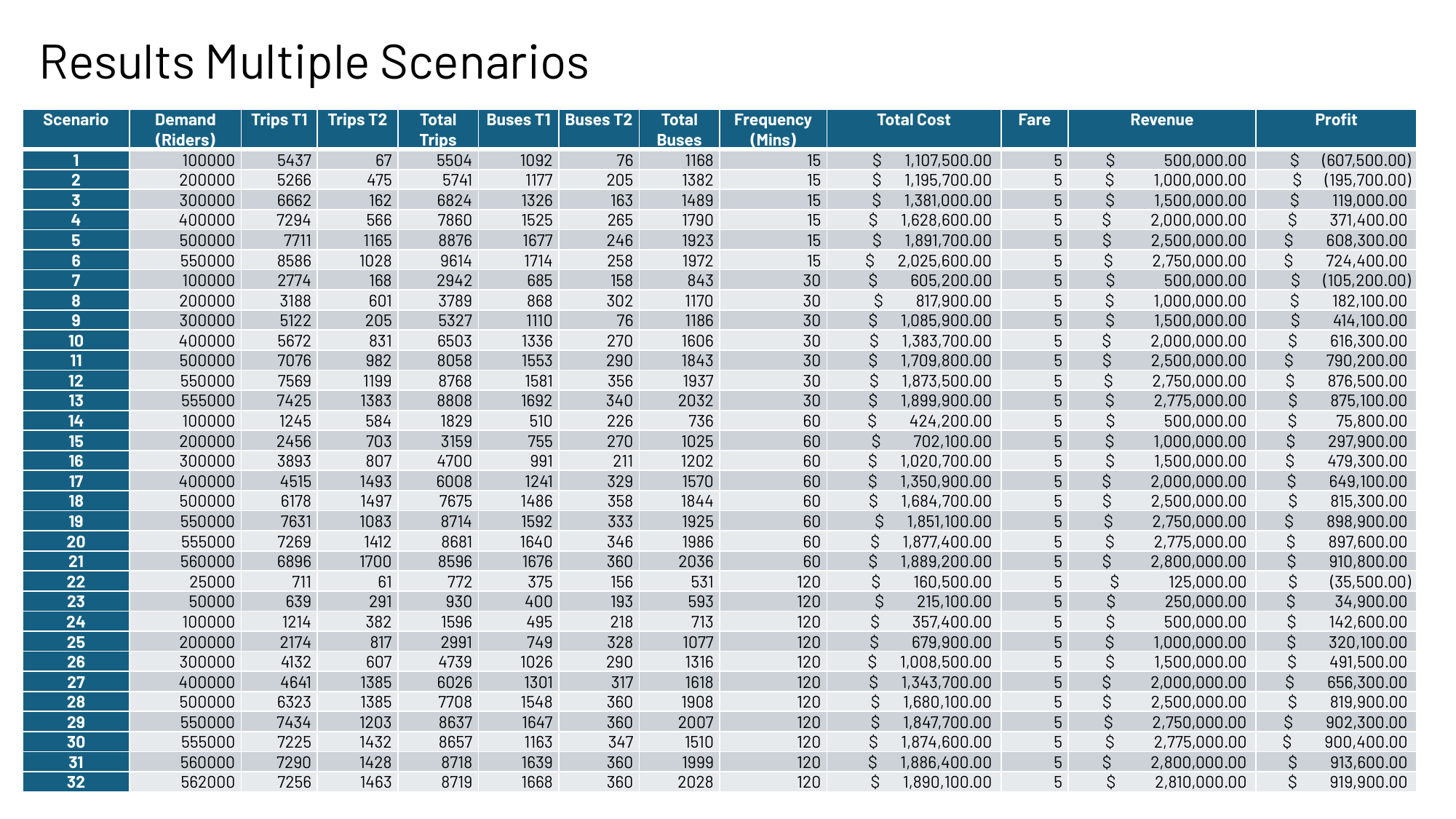

Results Multiple Scenarios
| Scenario | Demand (Riders) | Trips T1 | Trips T2 | Total Trips | Buses T1 | Buses T2 | Total Buses | Frequency (Mins) | Total Cost | Fare | Revenue | Profit |
| --- | --- | --- | --- | --- | --- | --- | --- | --- | --- | --- | --- | --- |
| 1 | 100000 | 5437 | 67 | 5504 | 1092 | 76 | 1168 | 15 | $ 1,107,500.00 | 5 | $ 500,000.00 | $ (607,500.00) |
| 2 | 200000 | 5266 | 475 | 5741 | 1177 | 205 | 1382 | 15 | $ 1,195,700.00 | 5 | $ 1,000,000.00 | $ (195,700.00) |
| 3 | 300000 | 6662 | 162 | 6824 | 1326 | 163 | 1489 | 15 | $ 1,381,000.00 | 5 | $ 1,500,000.00 | $ 119,000.00 |
| 4 | 400000 | 7294 | 566 | 7860 | 1525 | 265 | 1790 | 15 | $ 1,628,600.00 | 5 | $ 2,000,000.00 | $ 371,400.00 |
| 5 | 500000 | 7711 | 1165 | 8876 | 1677 | 246 | 1923 | 15 | $ 1,891,700.00 | 5 | $ 2,500,000.00 | $ 608,300.00 |
| 6 | 550000 | 8586 | 1028 | 9614 | 1714 | 258 | 1972 | 15 | $ 2,025,600.00 | 5 | $ 2,750,000.00 | $ 724,400.00 |
| 7 | 100000 | 2774 | 168 | 2942 | 685 | 158 | 843 | 30 | $ 605,200.00 | 5 | $ 500,000.00 | $ (105,200.00) |
| 8 | 200000 | 3188 | 601 | 3789 | 868 | 302 | 1170 | 30 | $ 817,900.00 | 5 | $ 1,000,000.00 | $ 182,100.00 |
| 9 | 300000 | 5122 | 205 | 5327 | 1110 | 76 | 1186 | 30 | $ 1,085,900.00 | 5 | $ 1,500,000.00 | $ 414,100.00 |
| 10 | 400000 | 5672 | 831 | 6503 | 1336 | 270 | 1606 | 30 | $ 1,383,700.00 | 5 | $ 2,000,000.00 | $ 616,300.00 |
| 11 | 500000 | 7076 | 982 | 8058 | 1553 | 290 | 1843 | 30 | $ 1,709,800.00 | 5 | $ 2,500,000.00 | $ 790,200.00 |
| 12 | 550000 | 7569 | 1199 | 8768 | 1581 | 356 | 1937 | 30 | $ 1,873,500.00 | 5 | $ 2,750,000.00 | $ 876,500.00 |
| 13 | 555000 | 7425 | 1383 | 8808 | 1692 | 340 | 2032 | 30 | $ 1,899,900.00 | 5 | $ 2,775,000.00 | $ 875,100.00 |
| 14 | 100000 | 1245 | 584 | 1829 | 510 | 226 | 736 | 60 | $ 424,200.00 | 5 | $ 500,000.00 | $ 75,800.00 |
| 15 | 200000 | 2456 | 703 | 3159 | 755 | 270 | 1025 | 60 | $ 702,100.00 | 5 | $ 1,000,000.00 | $ 297,900.00 |
| 16 | 300000 | 3893 | 807 | 4700 | 991 | 211 | 1202 | 60 | $ 1,020,700.00 | 5 | $ 1,500,000.00 | $ 479,300.00 |
| 17 | 400000 | 4515 | 1493 | 6008 | 1241 | 329 | 1570 | 60 | $ 1,350,900.00 | 5 | $ 2,000,000.00 | $ 649,100.00 |
| 18 | 500000 | 6178 | 1497 | 7675 | 1486 | 358 | 1844 | 60 | $ 1,684,700.00 | 5 | $ 2,500,000.00 | $ 815,300.00 |
| 19 | 550000 | 7631 | 1083 | 8714 | 1592 | 333 | 1925 | 60 | $ 1,851,100.00 | 5 | $ 2,750,000.00 | $ 898,900.00 |
| 20 | 555000 | 7269 | 1412 | 8681 | 1640 | 346 | 1986 | 60 | $ 1,877,400.00 | 5 | $ 2,775,000.00 | $ 897,600.00 |
| 21 | 560000 | 6896 | 1700 | 8596 | 1676 | 360 | 2036 | 60 | $ 1,889,200.00 | 5 | $ 2,800,000.00 | $ 910,800.00 |
| 22 | 25000 | 711 | 61 | 772 | 375 | 156 | 531 | 120 | $ 160,500.00 | 5 | $ 125,000.00 | $ (35,500.00) |
| 23 | 50000 | 639 | 291 | 930 | 400 | 193 | 593 | 120 | $ 215,100.00 | 5 | $ 250,000.00 | $ 34,900.00 |
| 24 | 100000 | 1214 | 382 | 1596 | 495 | 218 | 713 | 120 | $ 357,400.00 | 5 | $ 500,000.00 | $ 142,600.00 |
| 25 | 200000 | 2174 | 817 | 2991 | 749 | 328 | 1077 | 120 | $ 679,900.00 | 5 | $ 1,000,000.00 | $ 320,100.00 |
| 26 | 300000 | 4132 | 607 | 4739 | 1026 | 290 | 1316 | 120 | $ 1,008,500.00 | 5 | $ 1,500,000.00 | $ 491,500.00 |
| 27 | 400000 | 4641 | 1385 | 6026 | 1301 | 317 | 1618 | 120 | $ 1,343,700.00 | 5 | $ 2,000,000.00 | $ 656,300.00 |
| 28 | 500000 | 6323 | 1385 | 7708 | 1548 | 360 | 1908 | 120 | $ 1,680,100.00 | 5 | $ 2,500,000.00 | $ 819,900.00 |
| 29 | 550000 | 7434 | 1203 | 8637 | 1647 | 360 | 2007 | 120 | $ 1,847,700.00 | 5 | $ 2,750,000.00 | $ 902,300.00 |
| 30 | 555000 | 7225 | 1432 | 8657 | 1163 | 347 | 1510 | 120 | $ 1,874,600.00 | 5 | $ 2,775,000.00 | $ 900,400.00 |
| 31 | 560000 | 7290 | 1428 | 8718 | 1639 | 360 | 1999 | 120 | $ 1,886,400.00 | 5 | $ 2,800,000.00 | $ 913,600.00 |
| 32 | 562000 | 7256 | 1463 | 8719 | 1668 | 360 | 2028 | 120 | $ 1,890,100.00 | 5 | $ 2,810,000.00 | $ 919,900.00 |